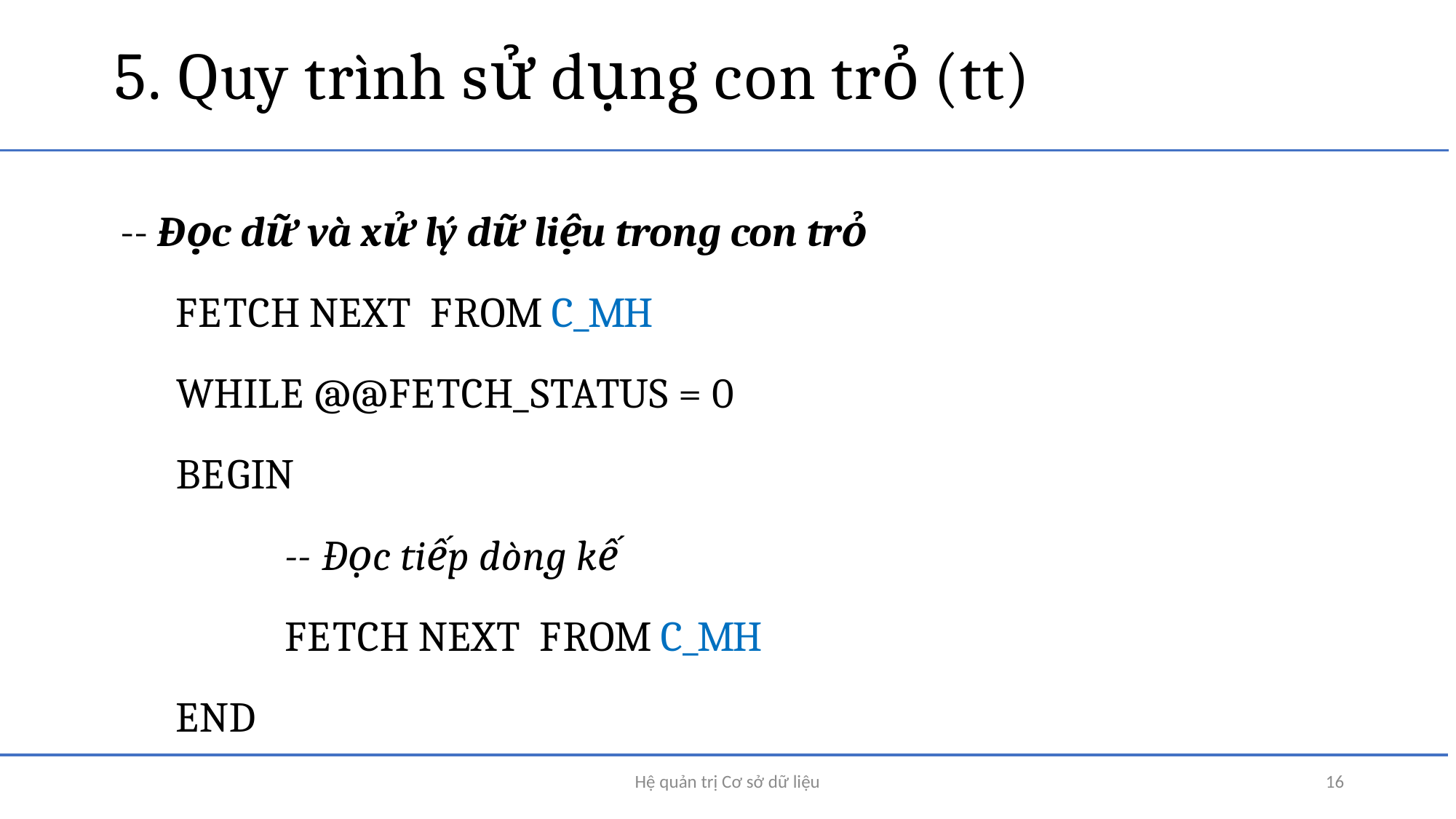

# 5. Quy trình sử dụng con trỏ (tt)
-- Đọc dữ và xử lý dữ liệu trong con trỏ
	FETCH NEXT  FROM C_MH
	WHILE @@FETCH_STATUS = 0
	BEGIN
		-- Đọc tiếp dòng kế
		FETCH NEXT  FROM C_MH
	END
Hệ quản trị Cơ sở dữ liệu
16